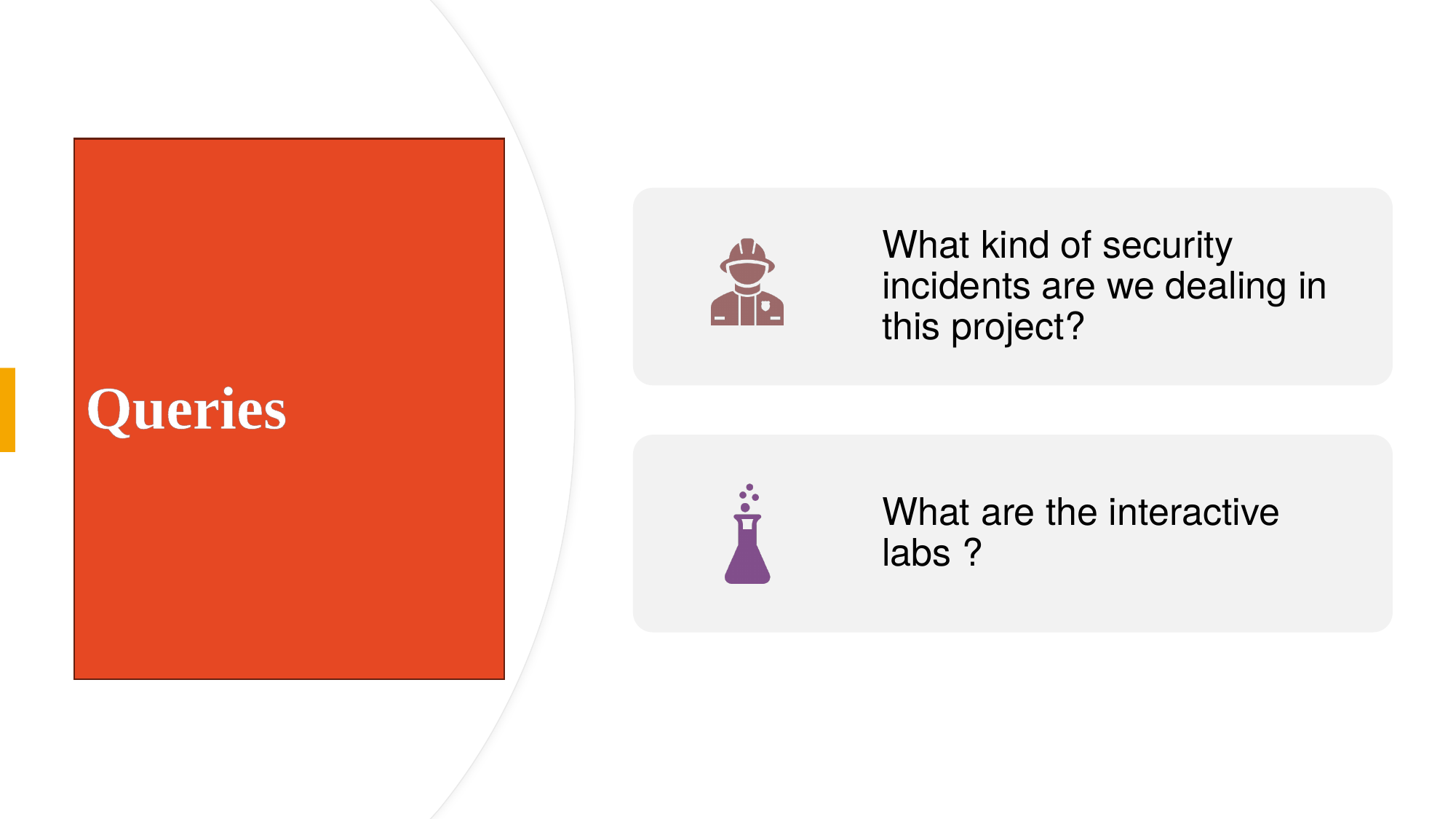

What kind of security incidents are we dealing in this project?
What are the interactive labs ?
# Queries